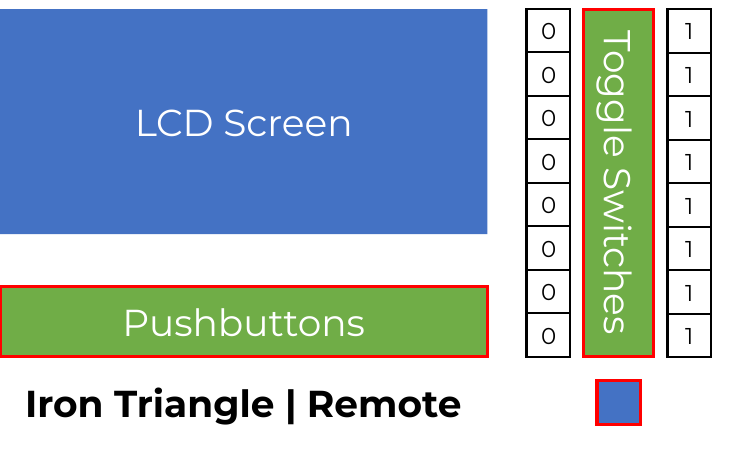

0
LCD Screen
1
0
1
0
1
0
1
Toggle Switches
0
1
0
1
0
1
Pushbuttons
0
1
Iron Triangle | Remote